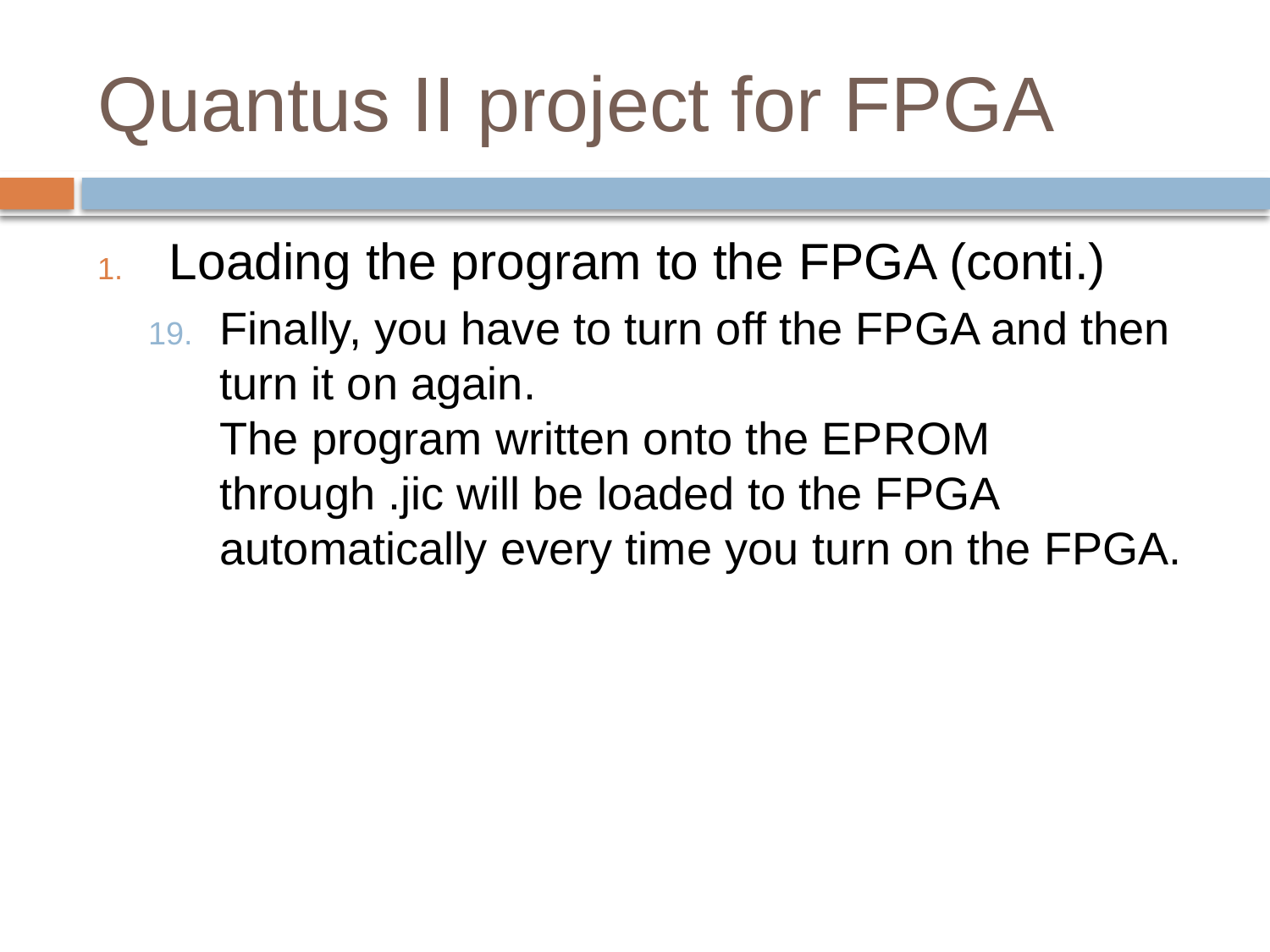

# Quantus II project for FPGA
Loading the program to the FPGA (conti.)
Finally, you have to turn off the FPGA and then turn it on again.
The program written onto the EPROM through .jic will be loaded to the FPGA automatically every time you turn on the FPGA.